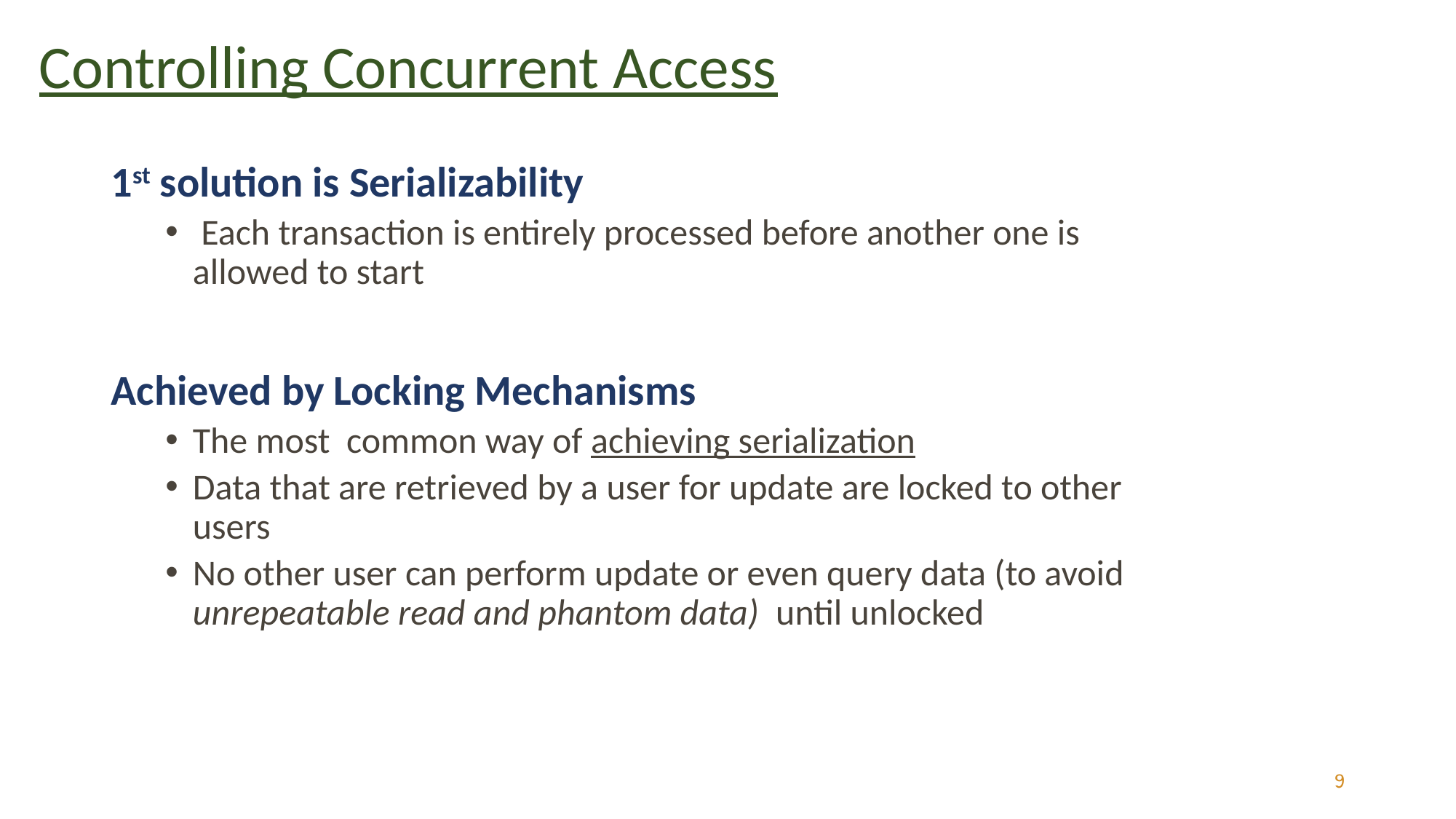

Controlling Concurrent Access
1st solution is Serializability
 Each transaction is entirely processed before another one is allowed to start

Achieved by Locking Mechanisms
The most  common way of achieving serialization
Data that are retrieved by a user for update are locked to other users
No other user can perform update or even query data (to avoid unrepeatable read and phantom data)  until unlocked

9